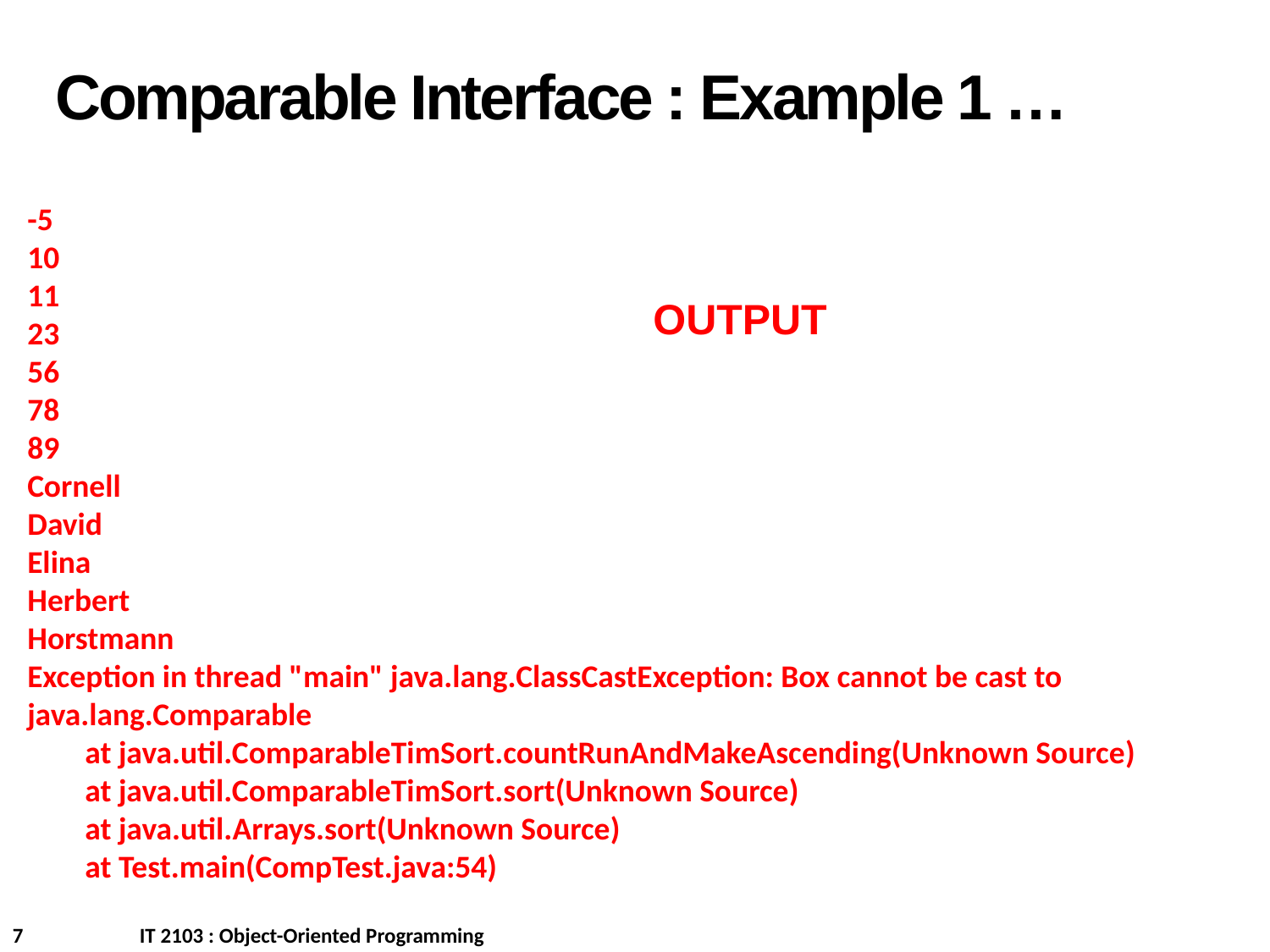

Comparable Interface : Example 1 …
-5
10
11
23
56
78
89
Cornell
David
Elina
Herbert
Horstmann
Exception in thread "main" java.lang.ClassCastException: Box cannot be cast to java.lang.Comparable
        at java.util.ComparableTimSort.countRunAndMakeAscending(Unknown Source)
        at java.util.ComparableTimSort.sort(Unknown Source)
        at java.util.Arrays.sort(Unknown Source)
        at Test.main(CompTest.java:54)
OUTPUT